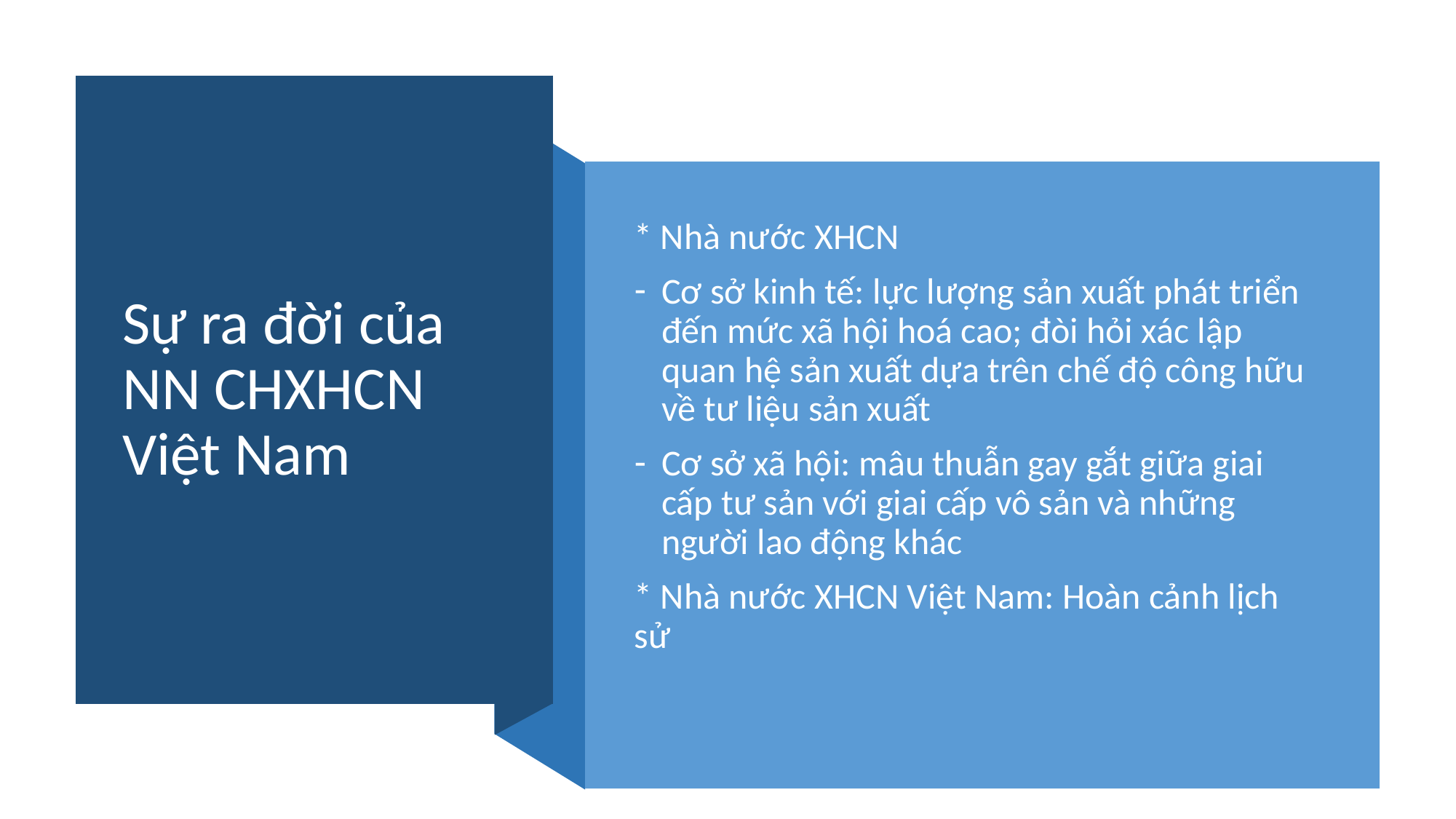

# Sự ra đời của NN CHXHCN Việt Nam

* Nhà nước XHCN
Cơ sở kinh tế: lực lượng sản xuất phát triển đến mức xã hội hoá cao; đòi hỏi xác lập quan hệ sản xuất dựa trên chế độ công hữu về tư liệu sản xuất
Cơ sở xã hội: mâu thuẫn gay gắt giữa giai cấp tư sản với giai cấp vô sản và những người lao động khác
* Nhà nước XHCN Việt Nam: Hoàn cảnh lịch sử